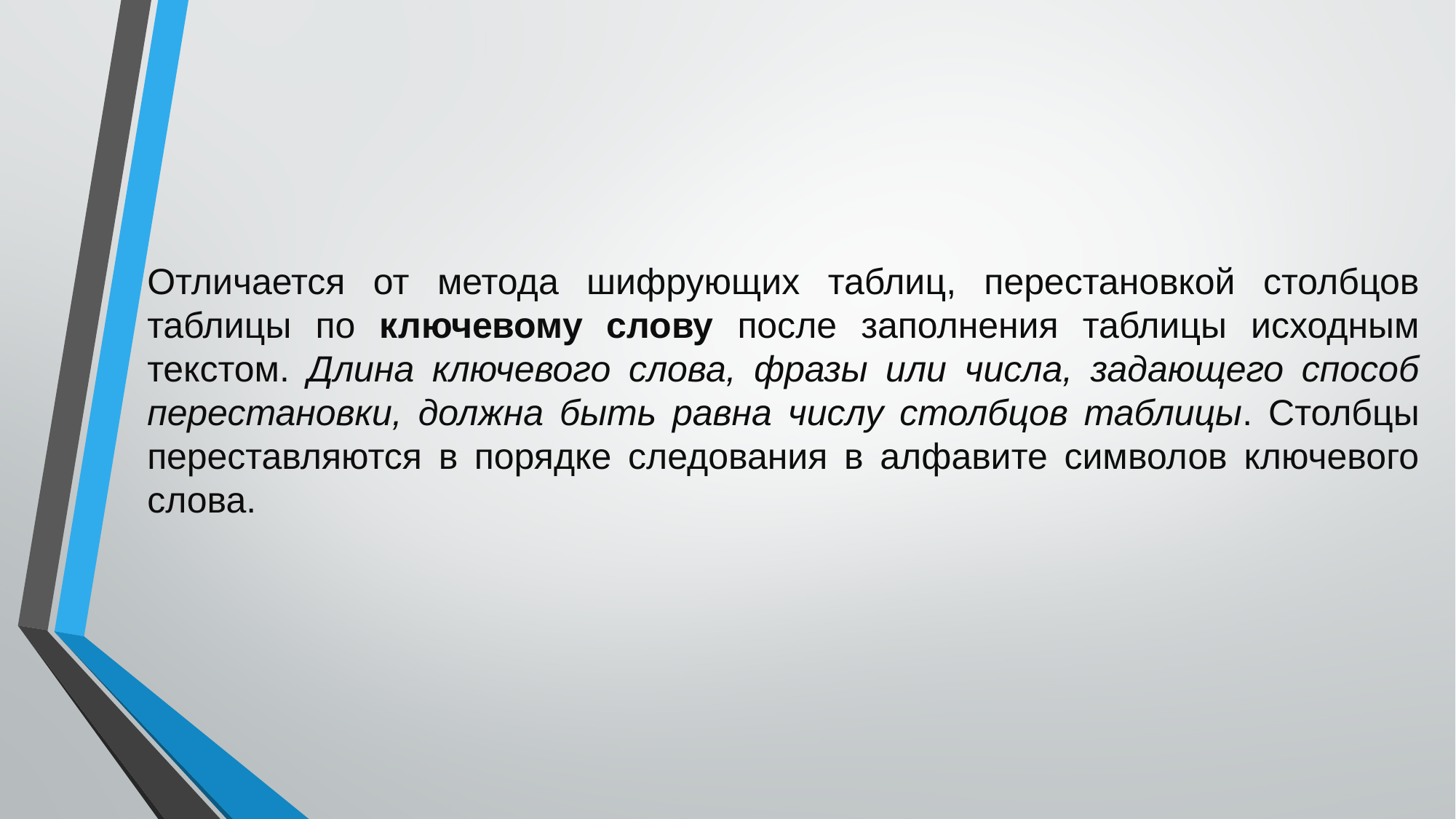

Отличается от метода шифрующих таблиц, перестановкой столбцов таблицы по ключевому слову после заполнения таблицы исходным текстом. Длина ключевого слова, фразы или числа, задающего способ перестановки, должна быть равна числу столбцов таблицы. Столбцы переставляются в порядке следования в алфавите символов ключевого слова.